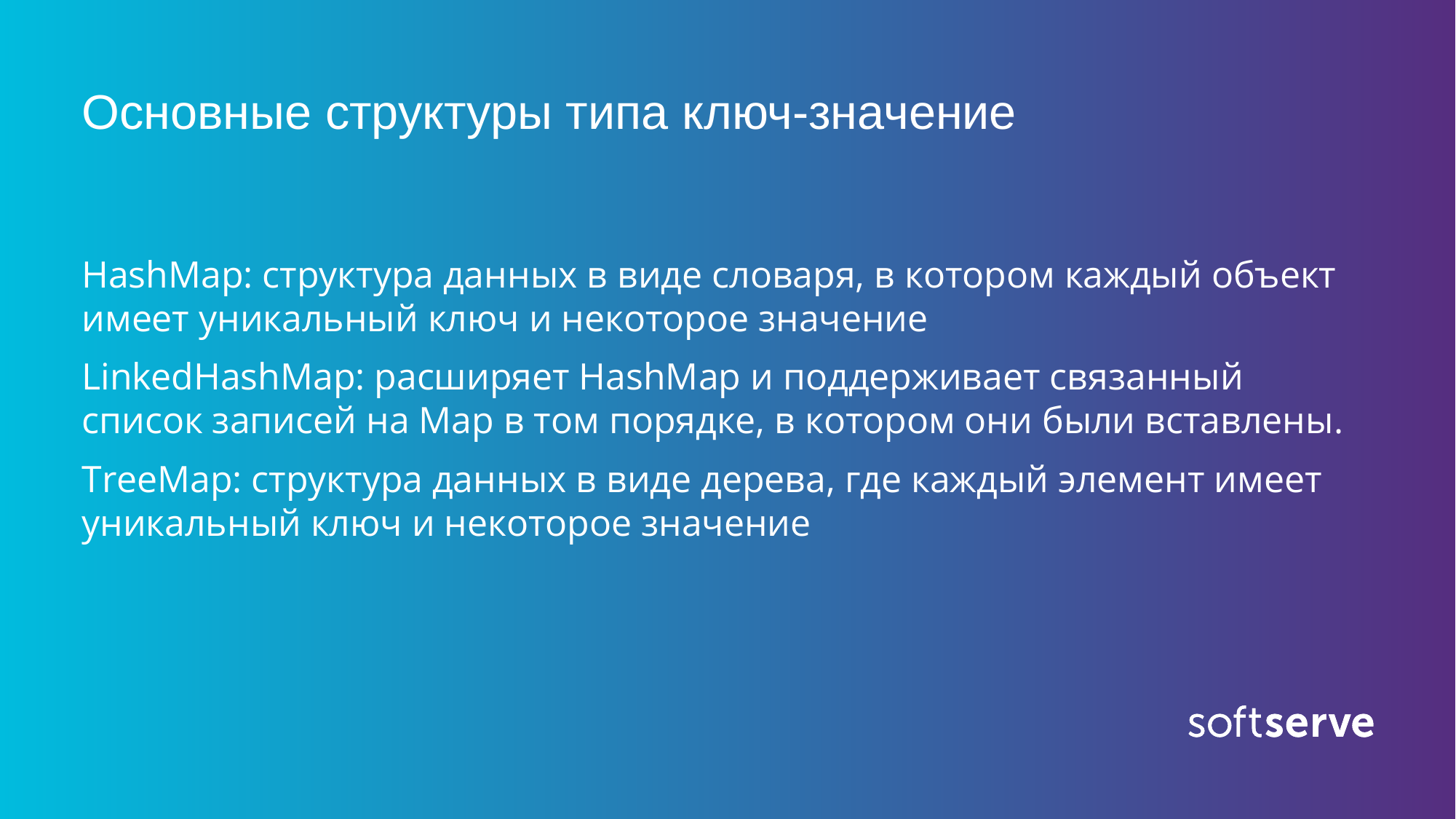

# Основные структуры типа ключ-значение
HashMap: структура данных в виде словаря, в котором каждый объект имеет уникальный ключ и некоторое значение
LinkedHashMap: расширяет HashMap и поддерживает связанный список записей на Map в том порядке, в котором они были вставлены.
TreeMap: структура данных в виде дерева, где каждый элемент имеет уникальный ключ и некоторое значение